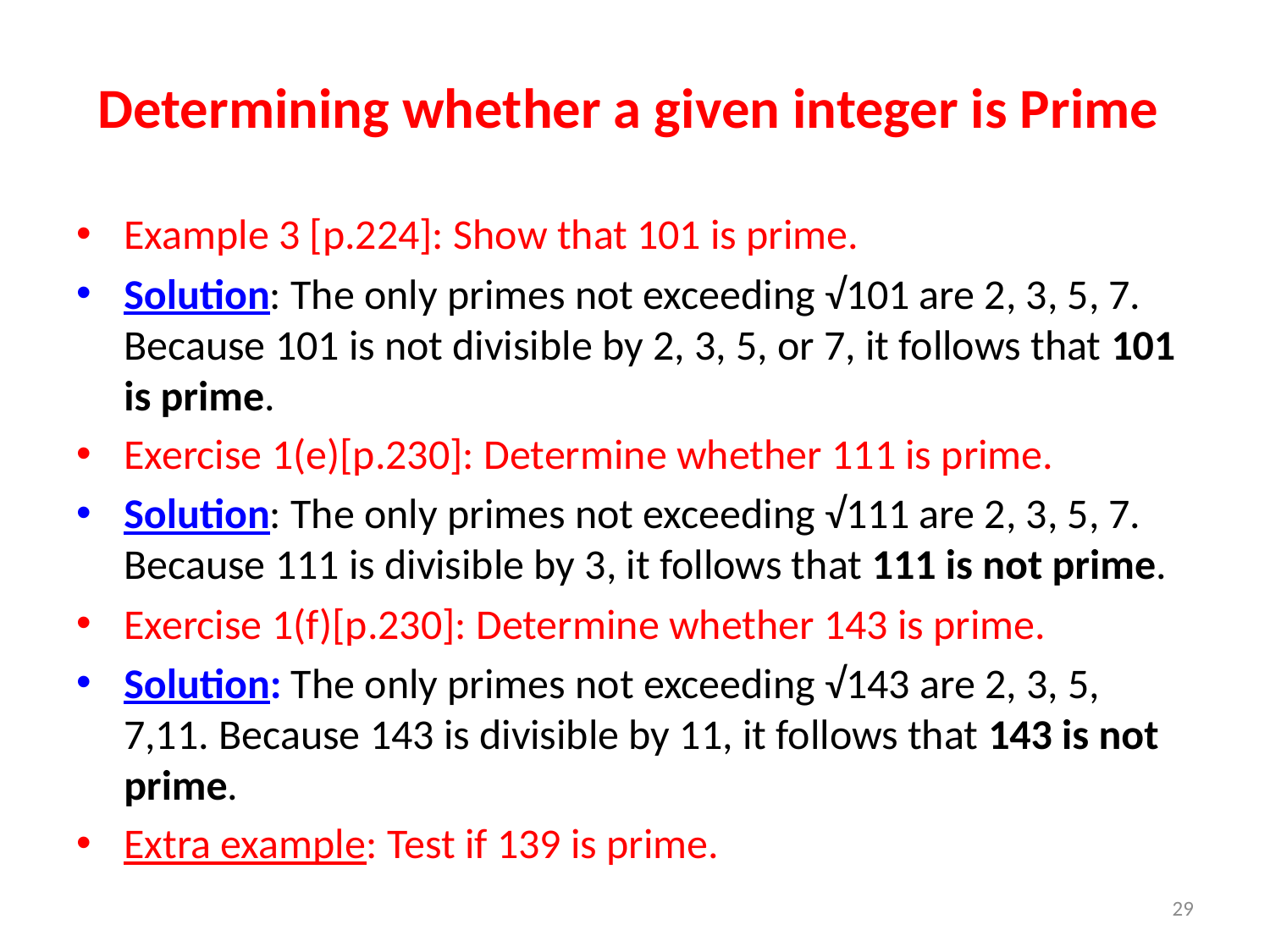

# Determining whether a given integer is Prime
Example 3 [p.224]: Show that 101 is prime.
Solution: The only primes not exceeding √101 are 2, 3, 5, 7. Because 101 is not divisible by 2, 3, 5, or 7, it follows that 101 is prime.
Exercise 1(e)[p.230]: Determine whether 111 is prime.
Solution: The only primes not exceeding √111 are 2, 3, 5, 7. Because 111 is divisible by 3, it follows that 111 is not prime.
Exercise 1(f)[p.230]: Determine whether 143 is prime.
Solution: The only primes not exceeding √143 are 2, 3, 5, 7,11. Because 143 is divisible by 11, it follows that 143 is not prime.
Extra example: Test if 139 is prime.

29